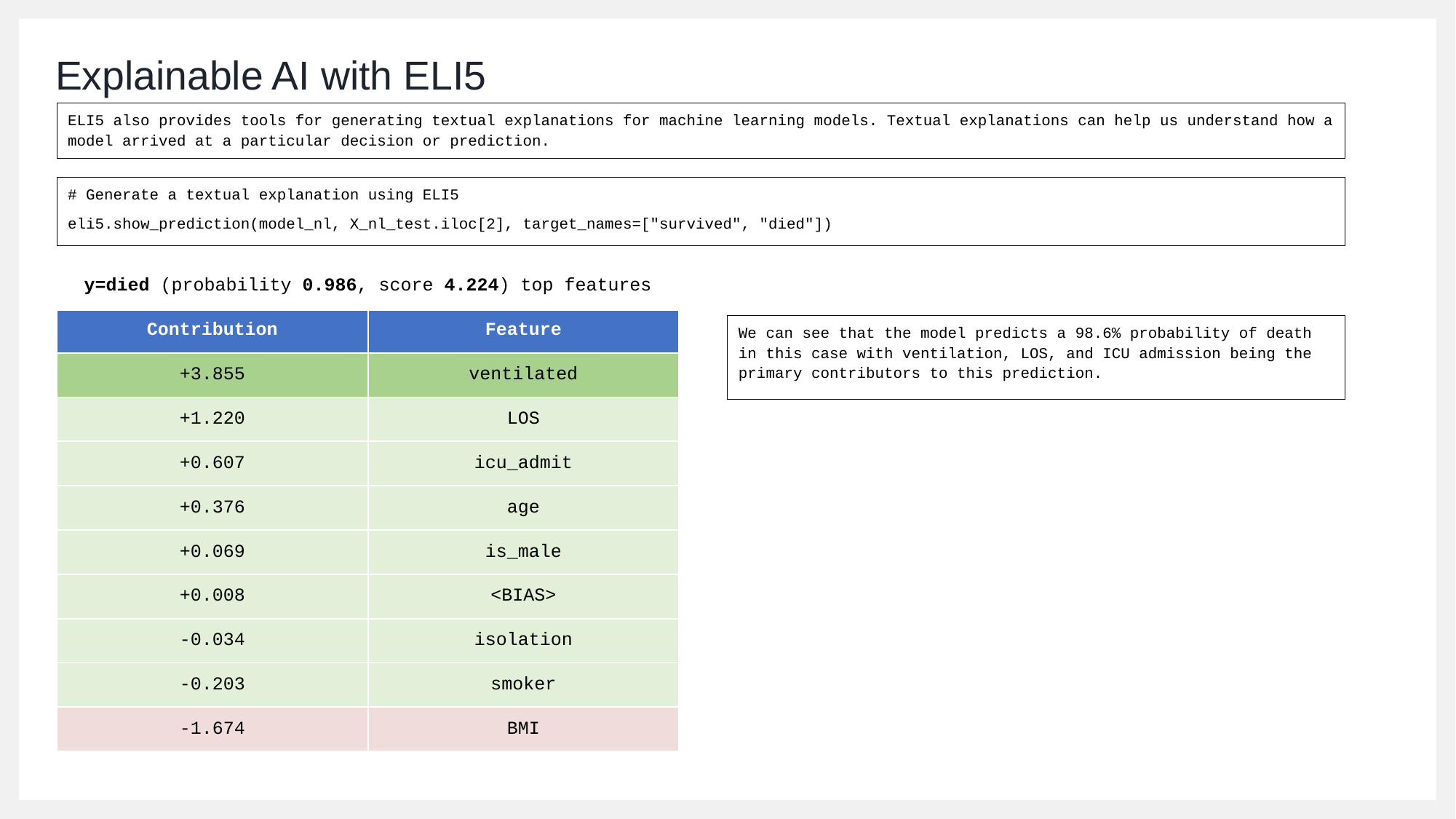

# Explainable AI with ELI5
ELI5 also provides tools for generating textual explanations for machine learning models. Textual explanations can help us understand how a model arrived at a particular decision or prediction.
# Generate a textual explanation using ELI5
eli5.show_prediction(model_nl, X_nl_test.iloc[2], target_names=["survived", "died"])
| y=died (probability 0.986, score 4.224) top features |  |
| --- | --- |
| Contribution | Feature |
| +3.855 | ventilated |
| +1.220 | LOS |
| +0.607 | icu\_admit |
| +0.376 | age |
| +0.069 | is\_male |
| +0.008 | <BIAS> |
| -0.034 | isolation |
| -0.203 | smoker |
| -1.674 | BMI |
We can see that the model predicts a 98.6% probability of death in this case with ventilation, LOS, and ICU admission being the primary contributors to this prediction.